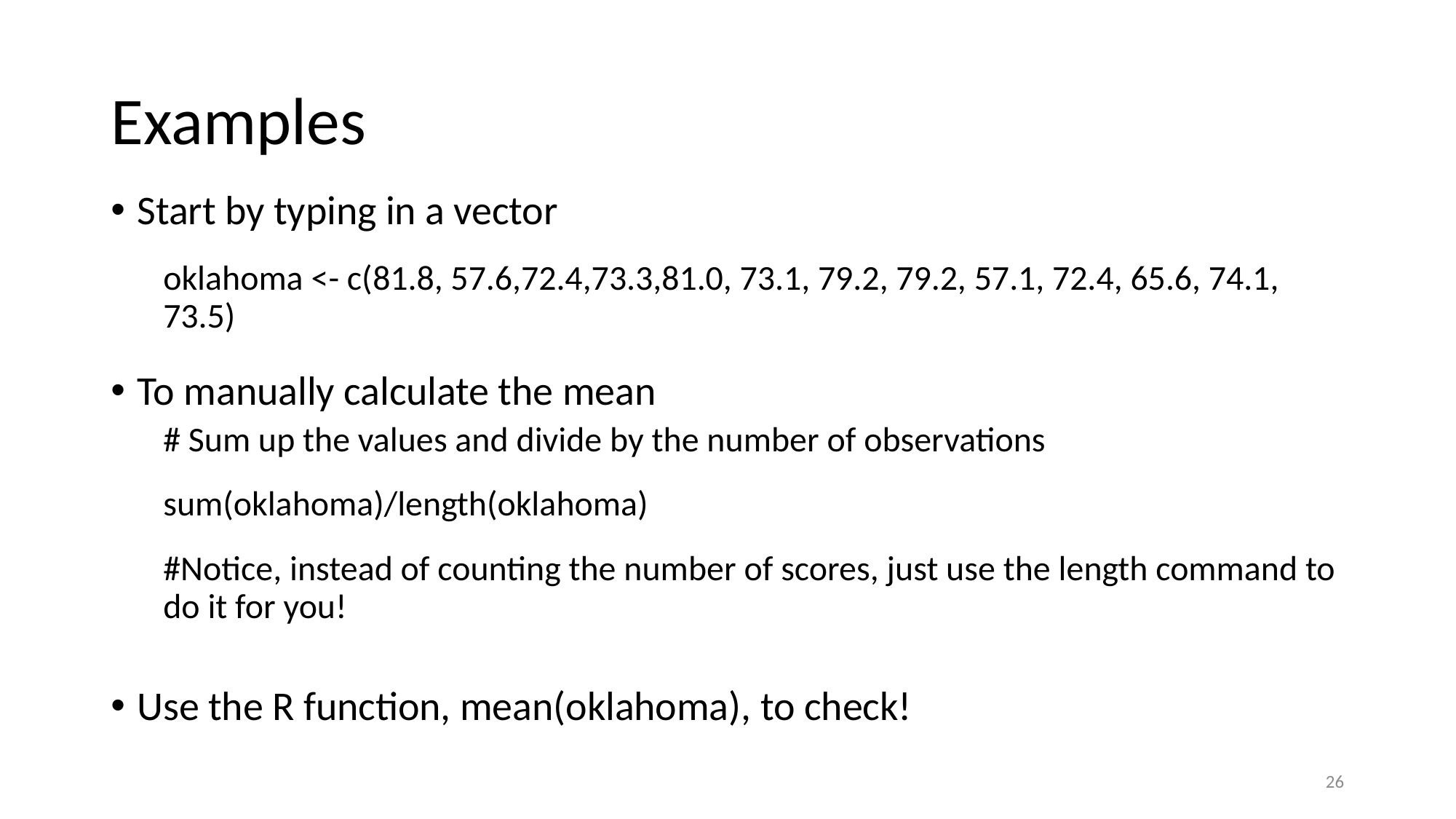

# Examples
Start by typing in a vector

oklahoma <- c(81.8, 57.6,72.4,73.3,81.0, 73.1, 79.2, 79.2, 57.1, 72.4, 65.6, 74.1, 73.5)

To manually calculate the mean
# Sum up the values and divide by the number of observations

sum(oklahoma)/length(oklahoma)

#Notice, instead of counting the number of scores, just use the length command to do it for you!

Use the R function, mean(oklahoma), to check!
26